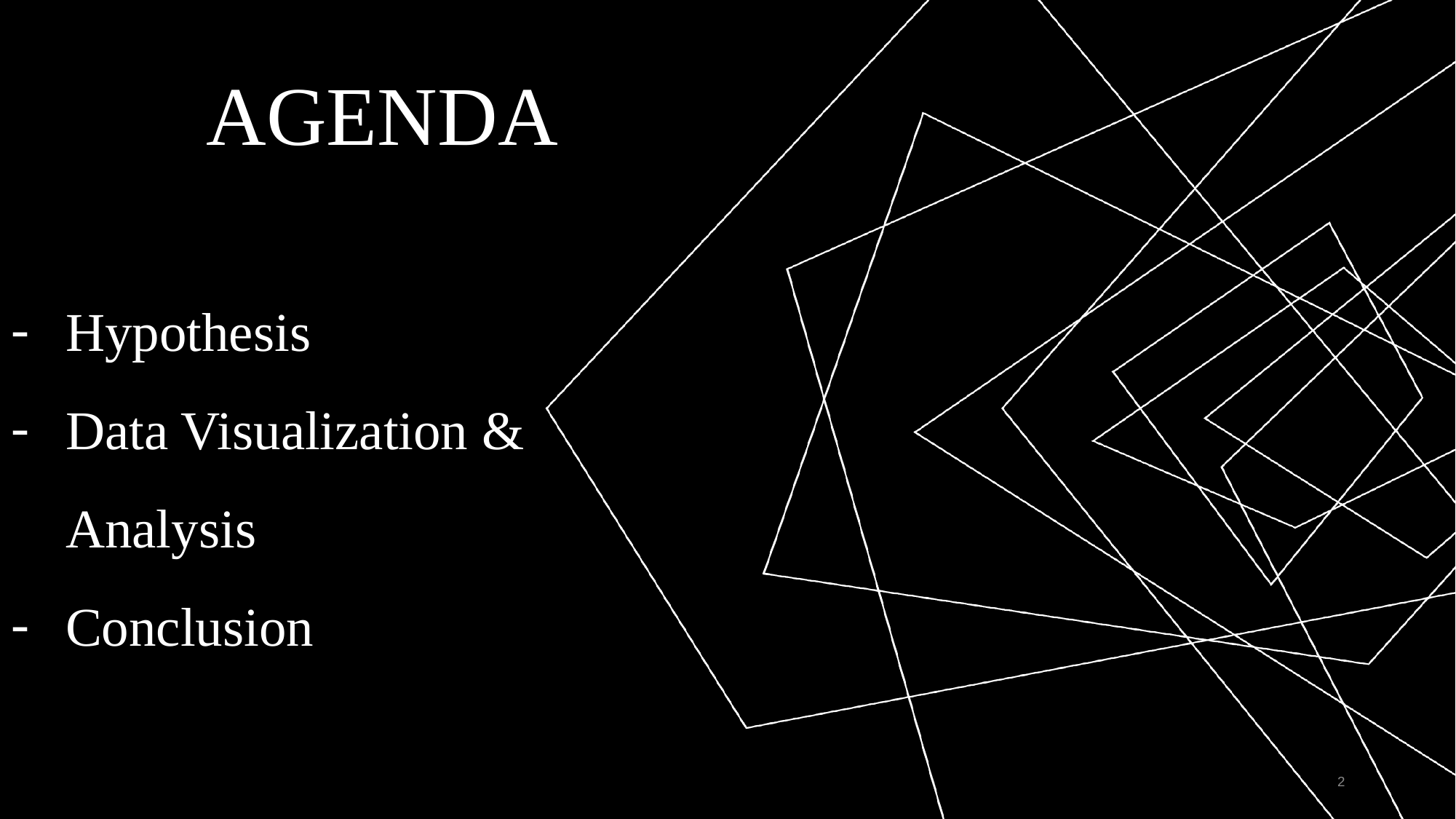

# AGENDA
Hypothesis
Data Visualization & Analysis
Conclusion
2